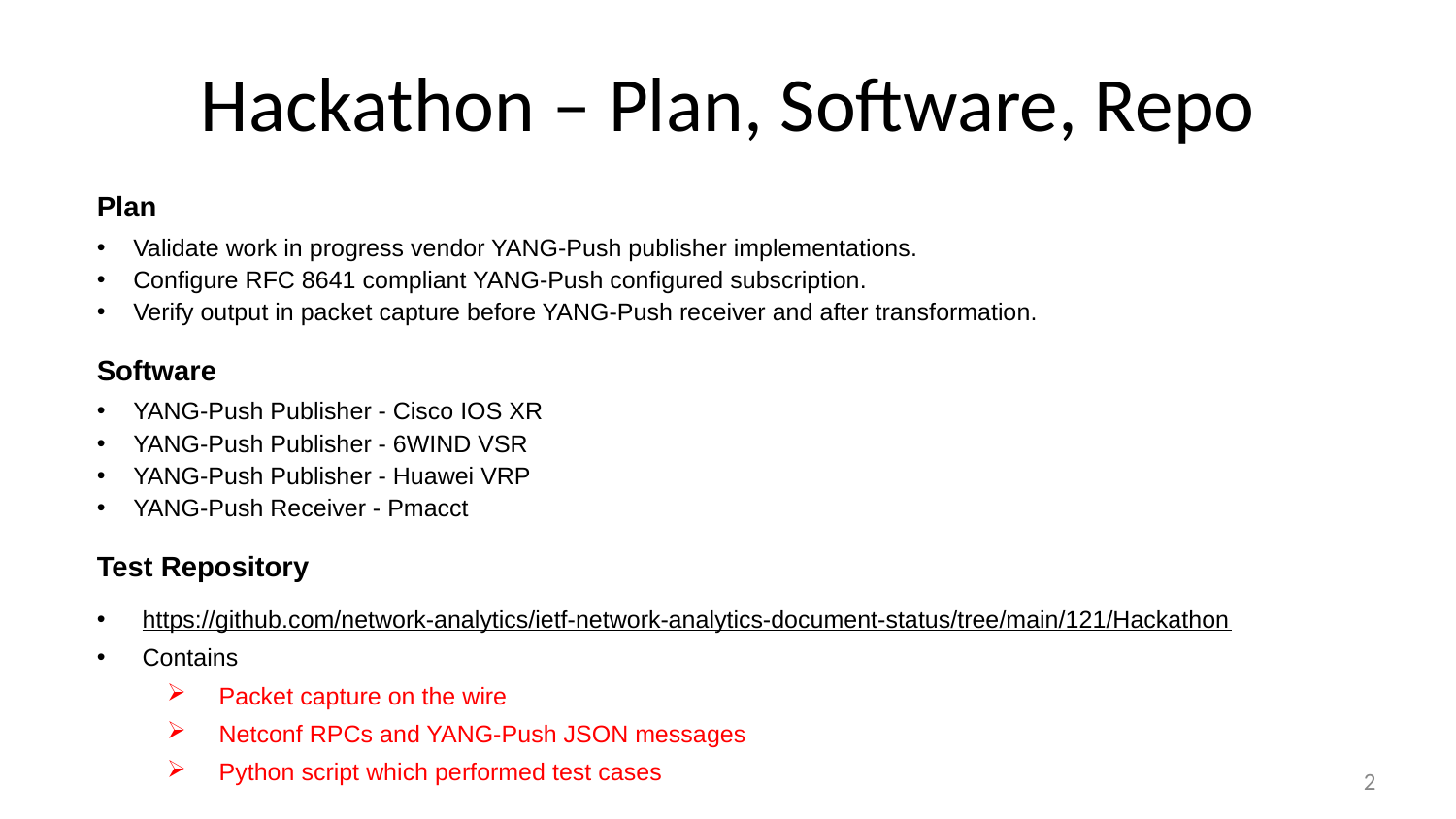

# Hackathon – Plan, Software, Repo
Plan
Validate work in progress vendor YANG-Push publisher implementations.
Configure RFC 8641 compliant YANG-Push configured subscription.
Verify output in packet capture before YANG-Push receiver and after transformation.
Software
YANG-Push Publisher - Cisco IOS XR
YANG-Push Publisher - 6WIND VSR
YANG-Push Publisher - Huawei VRP
YANG-Push Receiver - Pmacct
Test Repository
https://github.com/network-analytics/ietf-network-analytics-document-status/tree/main/121/Hackathon
Contains
Packet capture on the wire
Netconf RPCs and YANG-Push JSON messages
Python script which performed test cases

2